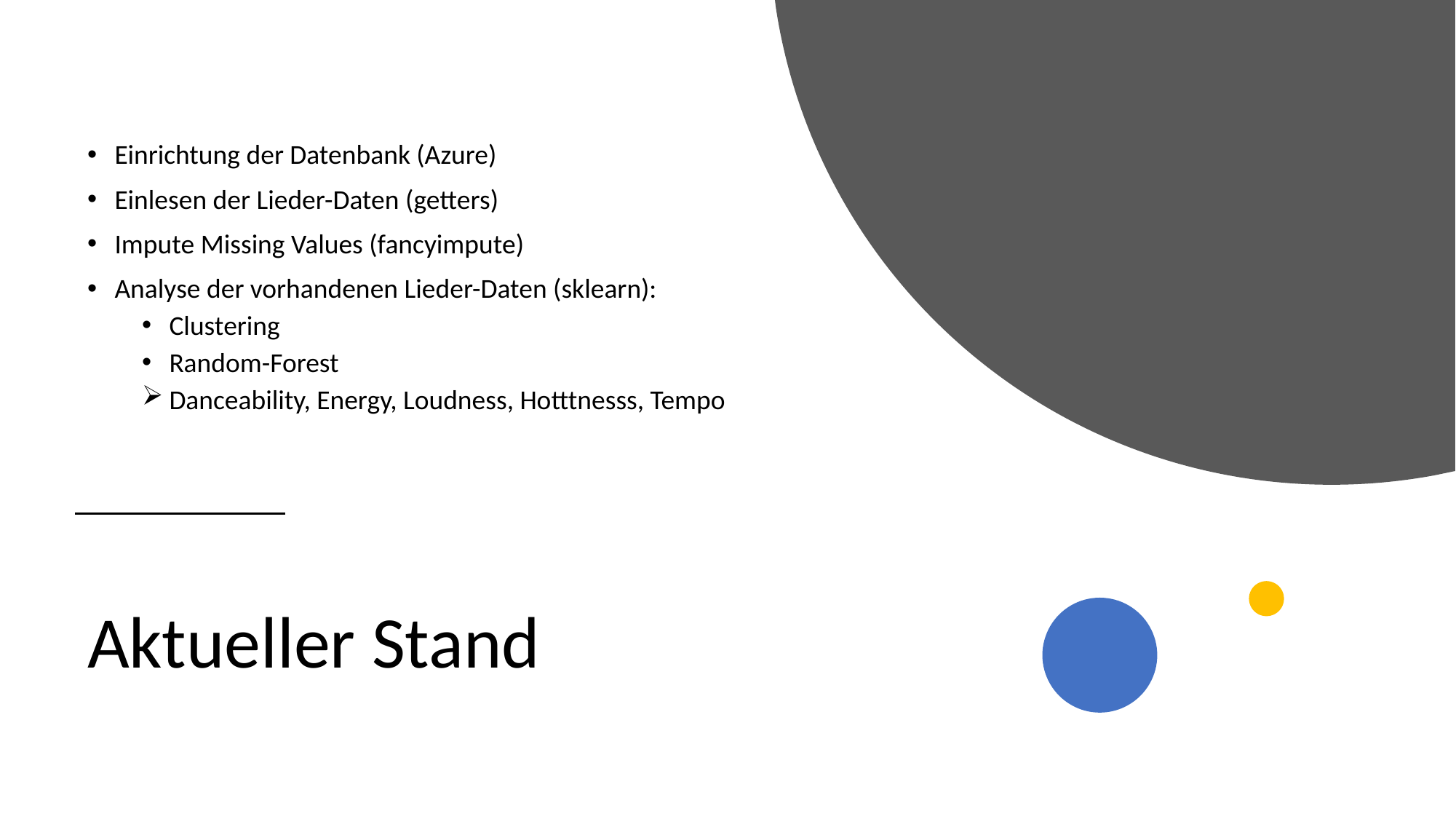

Einrichtung der Datenbank (Azure)
Einlesen der Lieder-Daten (getters)
Impute Missing Values (fancyimpute)
Analyse der vorhandenen Lieder-Daten (sklearn):
Clustering
Random-Forest
Danceability, Energy, Loudness, Hotttnesss, Tempo
# Aktueller Stand